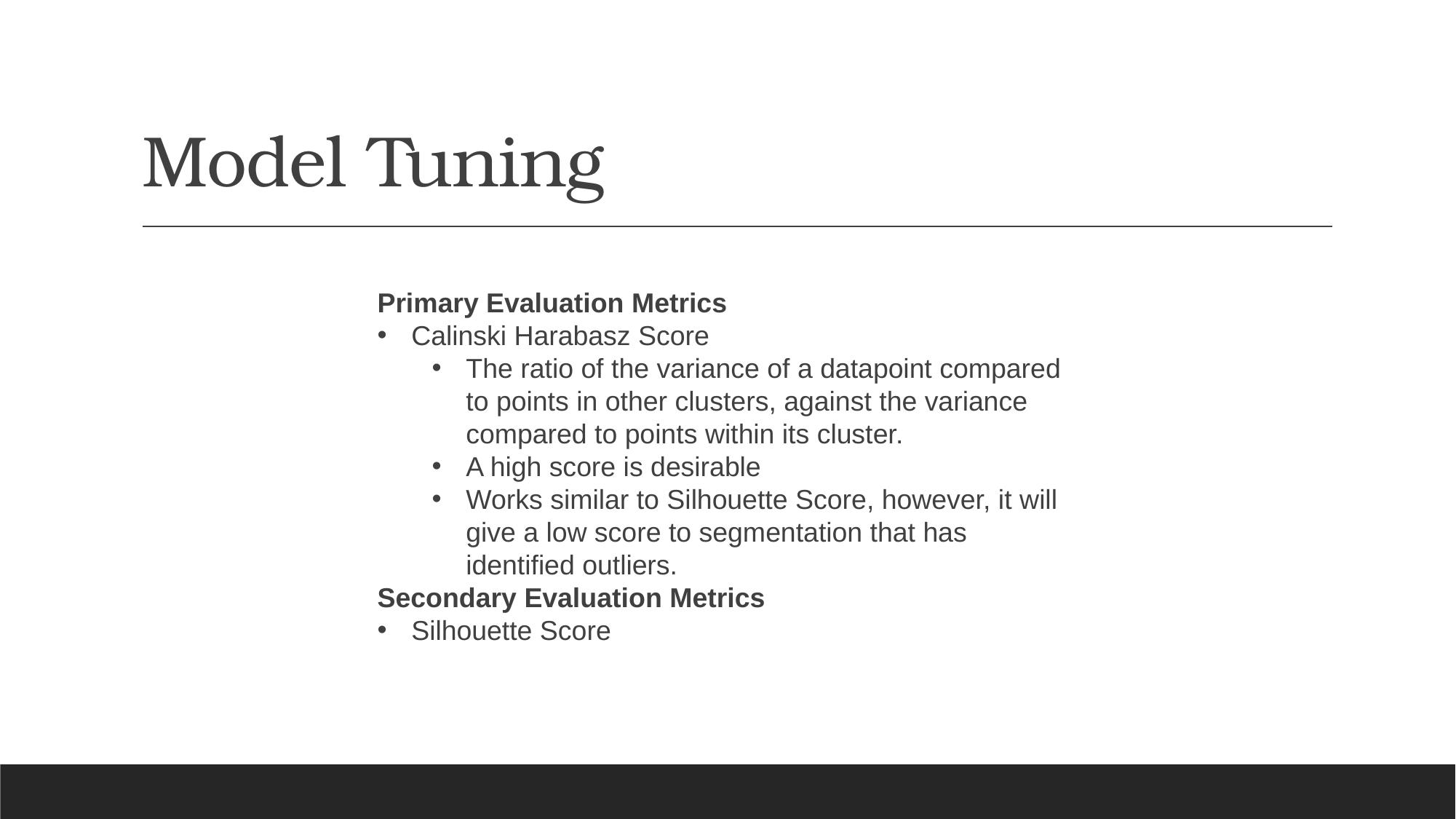

# Model Tuning
Primary Evaluation Metrics
Calinski Harabasz Score
The ratio of the variance of a datapoint compared to points in other clusters, against the variance compared to points within its cluster.
A high score is desirable
Works similar to Silhouette Score, however, it will give a low score to segmentation that has identified outliers.
Secondary Evaluation Metrics
Silhouette Score